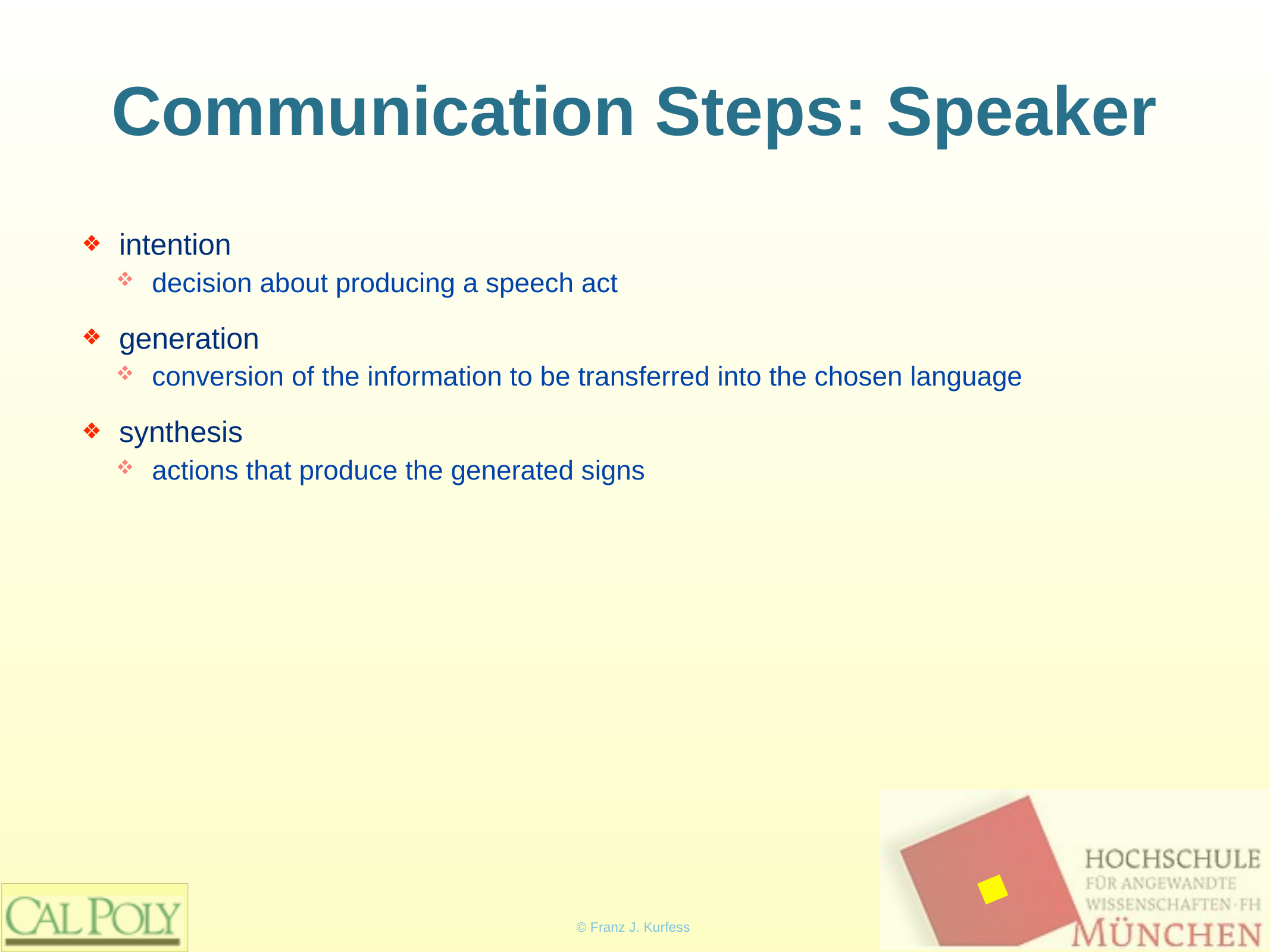

# Communication Steps: Speaker
intention
decision about producing a speech act
generation
conversion of the information to be transferred into the chosen language
synthesis
actions that produce the generated signs
29